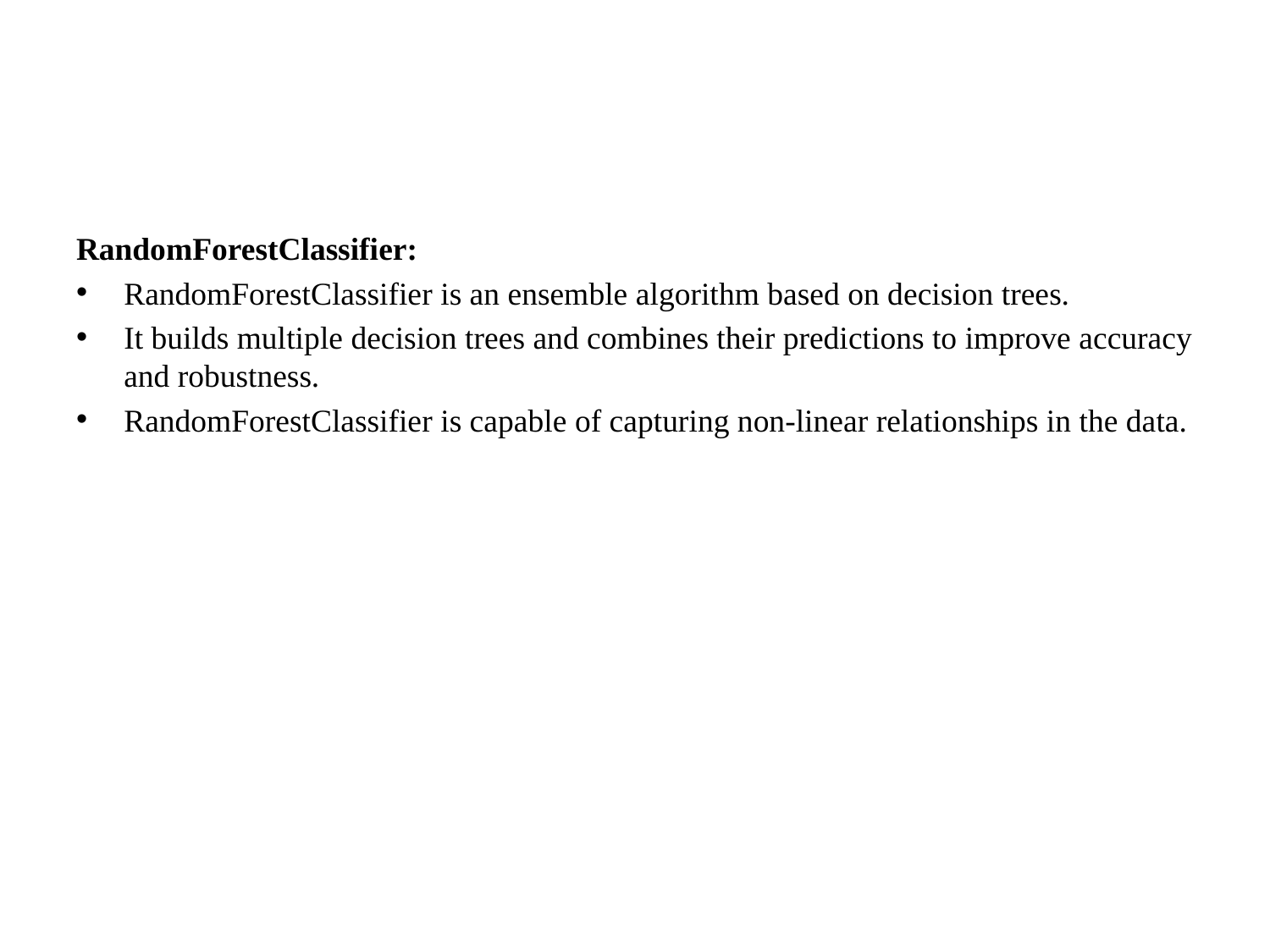

#
RandomForestClassifier:
RandomForestClassifier is an ensemble algorithm based on decision trees.
It builds multiple decision trees and combines their predictions to improve accuracy and robustness.
RandomForestClassifier is capable of capturing non-linear relationships in the data.